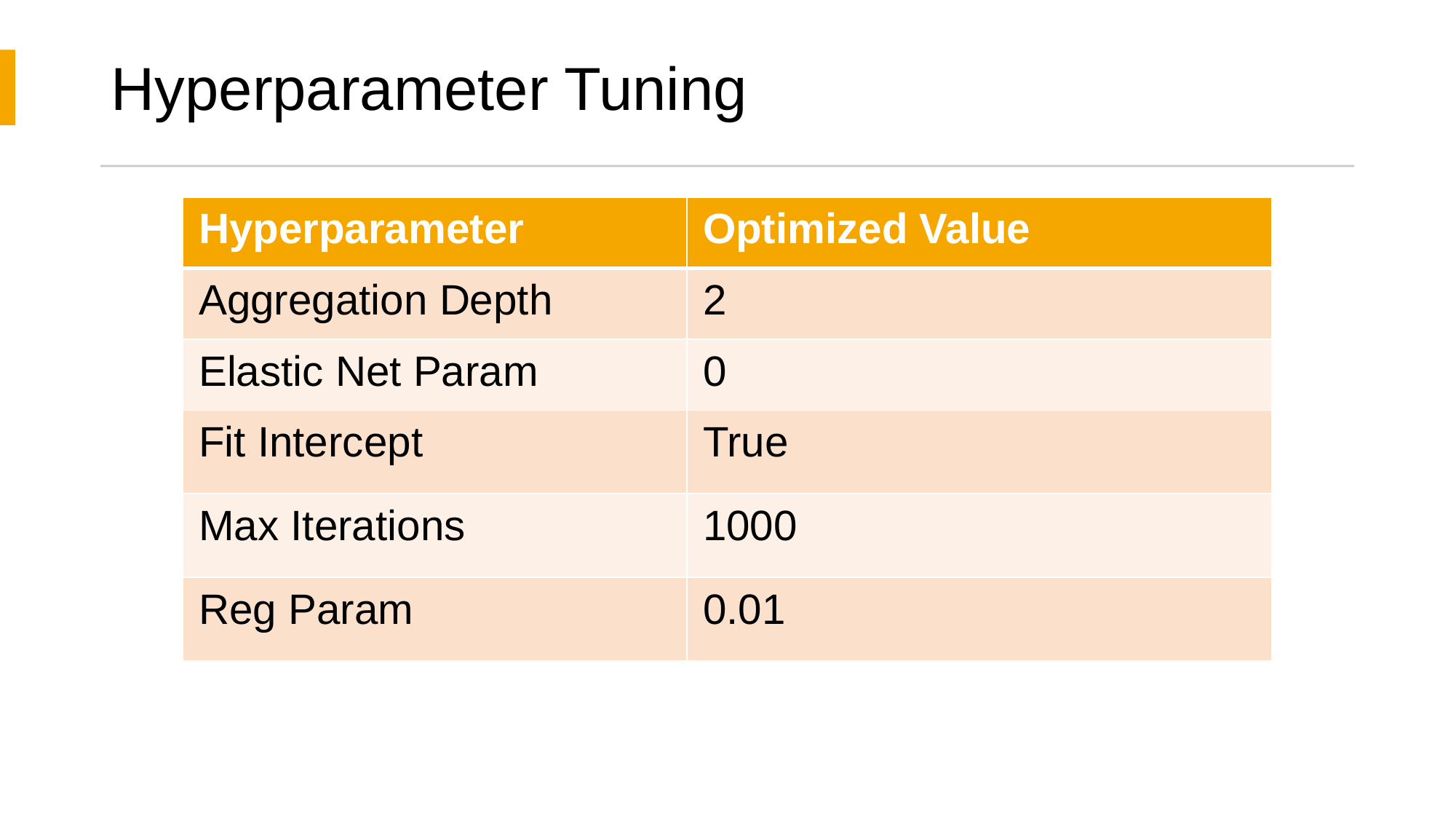

# Hyperparameter Tuning

| Hyperparameter | Optimized Value |
| --- | --- |
| Aggregation Depth | 2 |
| Elastic Net Param | 0 |
| Fit Intercept | True |
| Max Iterations | 1000 |
| Reg Param | 0.01 |